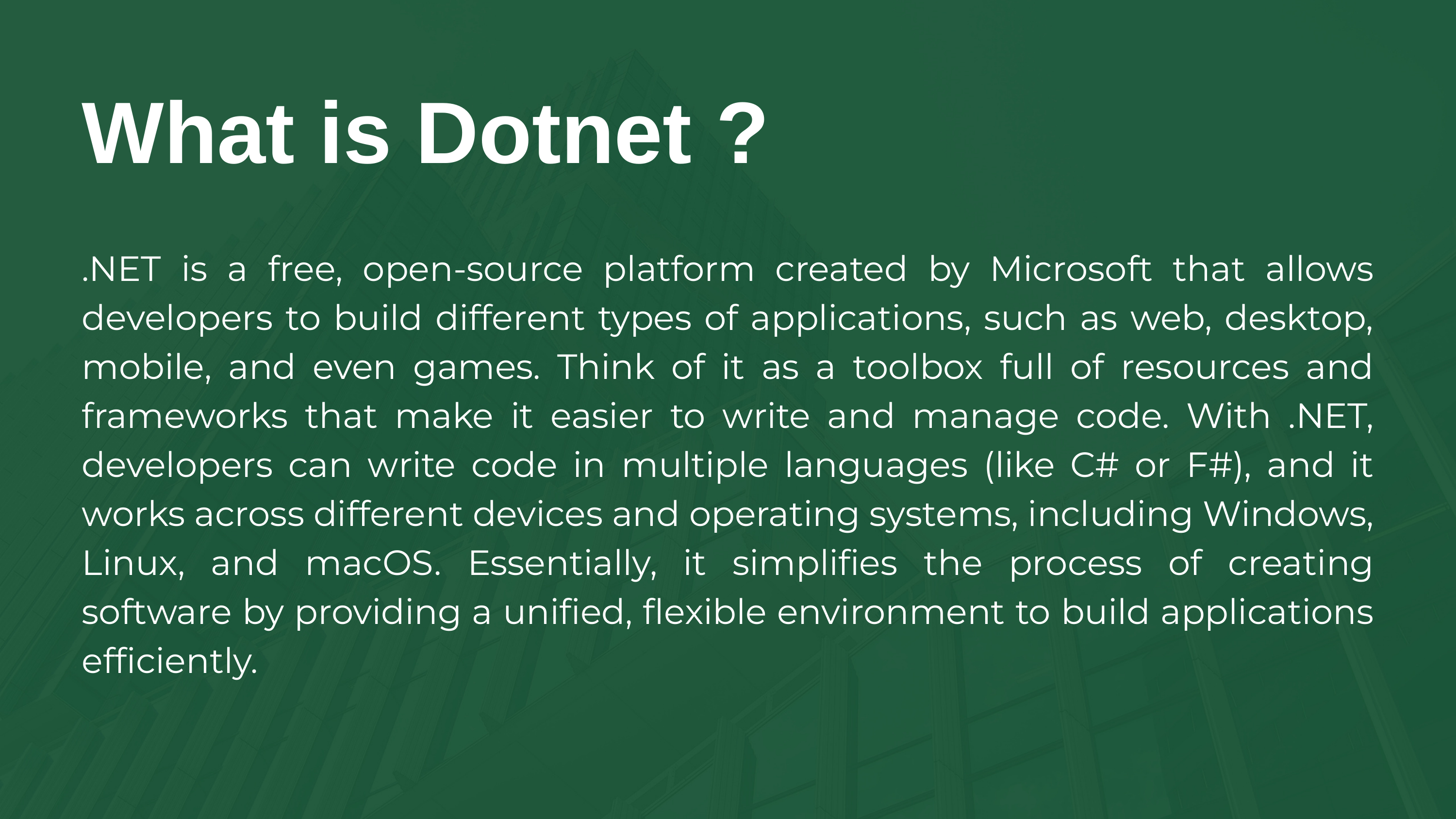

What is Dotnet ?
.NET is a free, open-source platform created by Microsoft that allows developers to build different types of applications, such as web, desktop, mobile, and even games. Think of it as a toolbox full of resources and frameworks that make it easier to write and manage code. With .NET, developers can write code in multiple languages (like C# or F#), and it works across different devices and operating systems, including Windows, Linux, and macOS. Essentially, it simplifies the process of creating software by providing a unified, flexible environment to build applications efficiently.